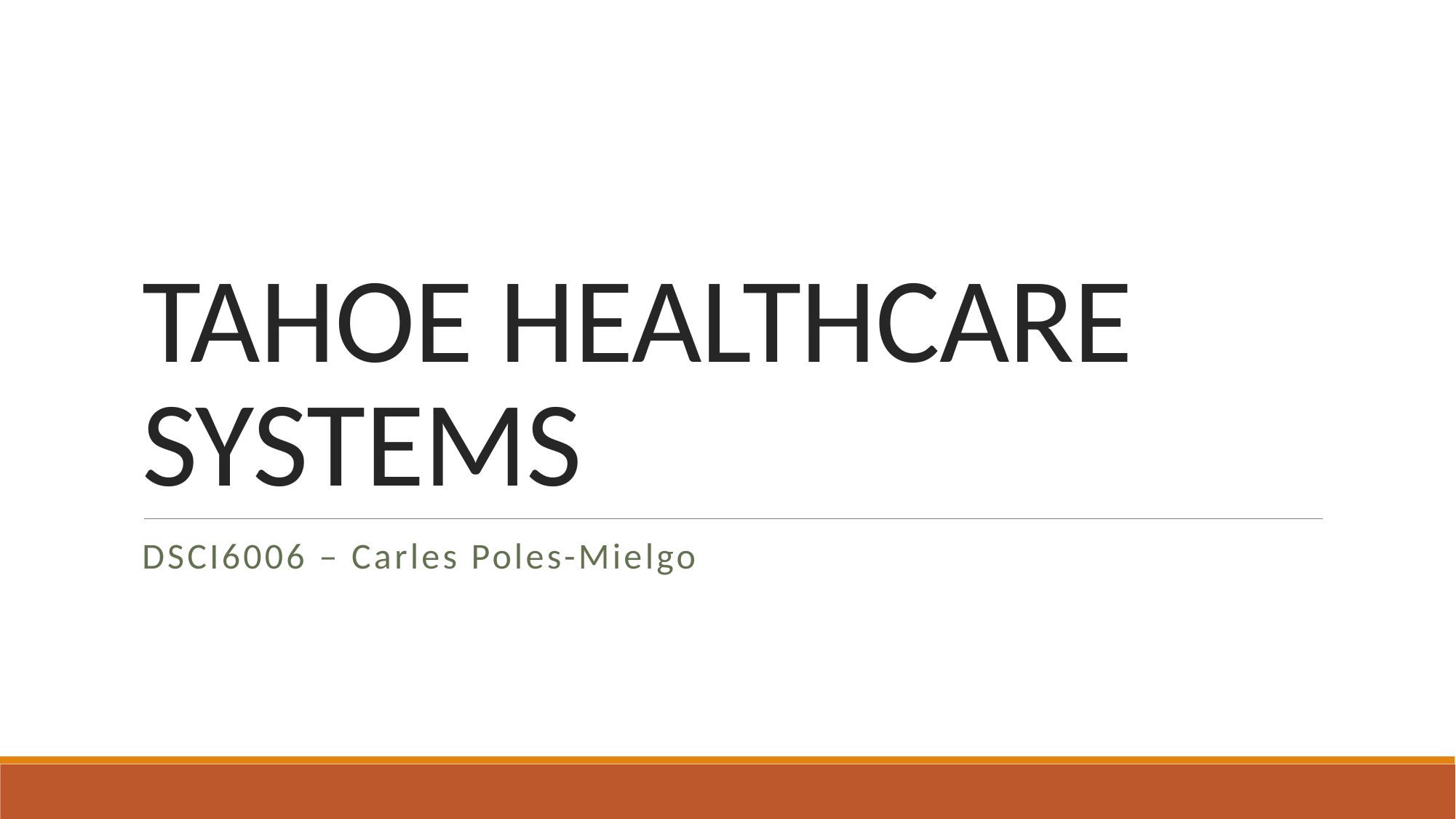

# TAHOE HEALTHCARE SYSTEMS
DSCI6006 – Carles Poles-Mielgo